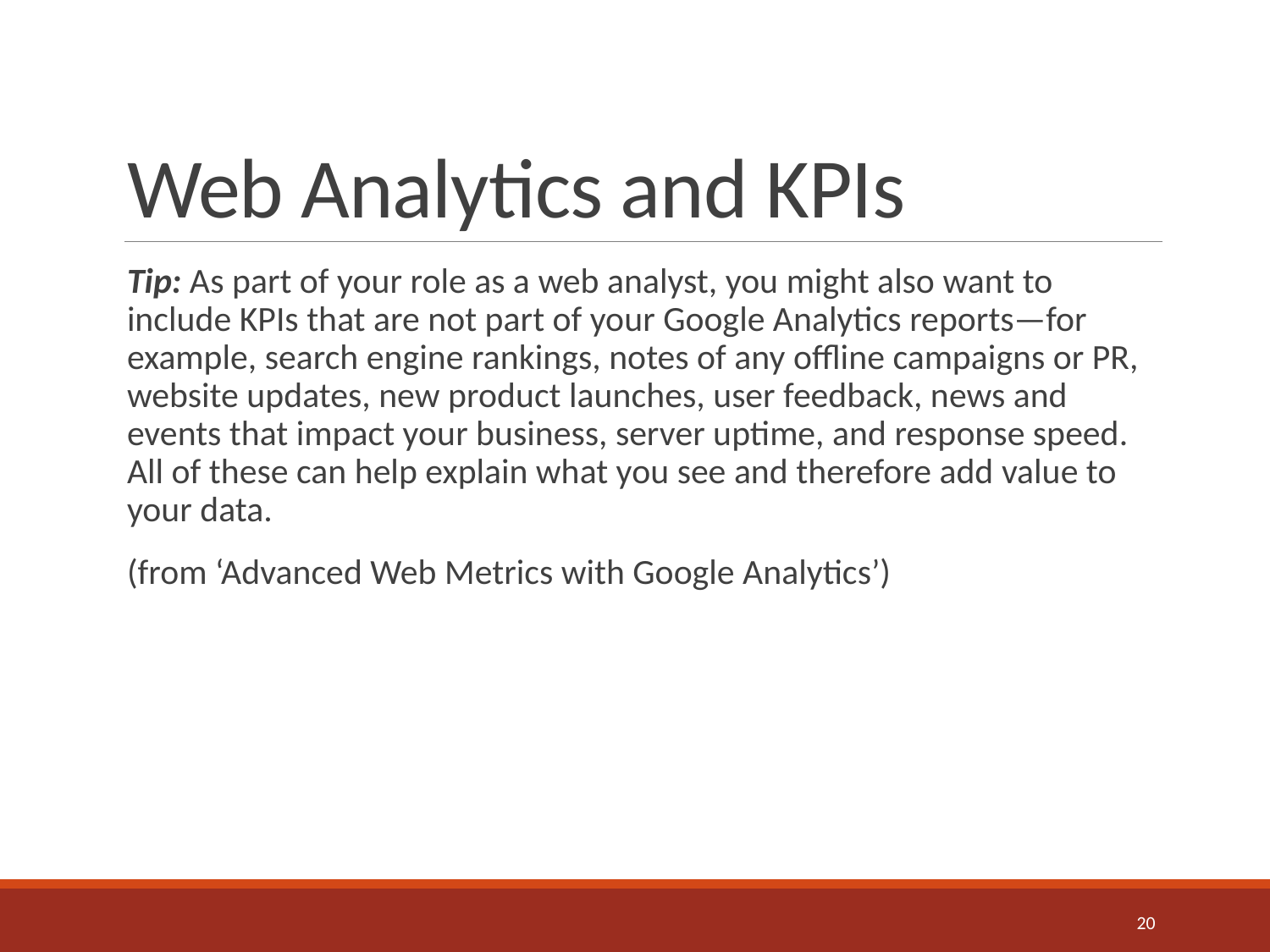

# Web Analytics and KPIs
Tip: As part of your role as a web analyst, you might also want to include KPIs that are not part of your Google Analytics reports—for example, search engine rankings, notes of any offline campaigns or PR, website updates, new product launches, user feedback, news and events that impact your business, server uptime, and response speed. All of these can help explain what you see and therefore add value to your data.
(from ‘Advanced Web Metrics with Google Analytics’)
20